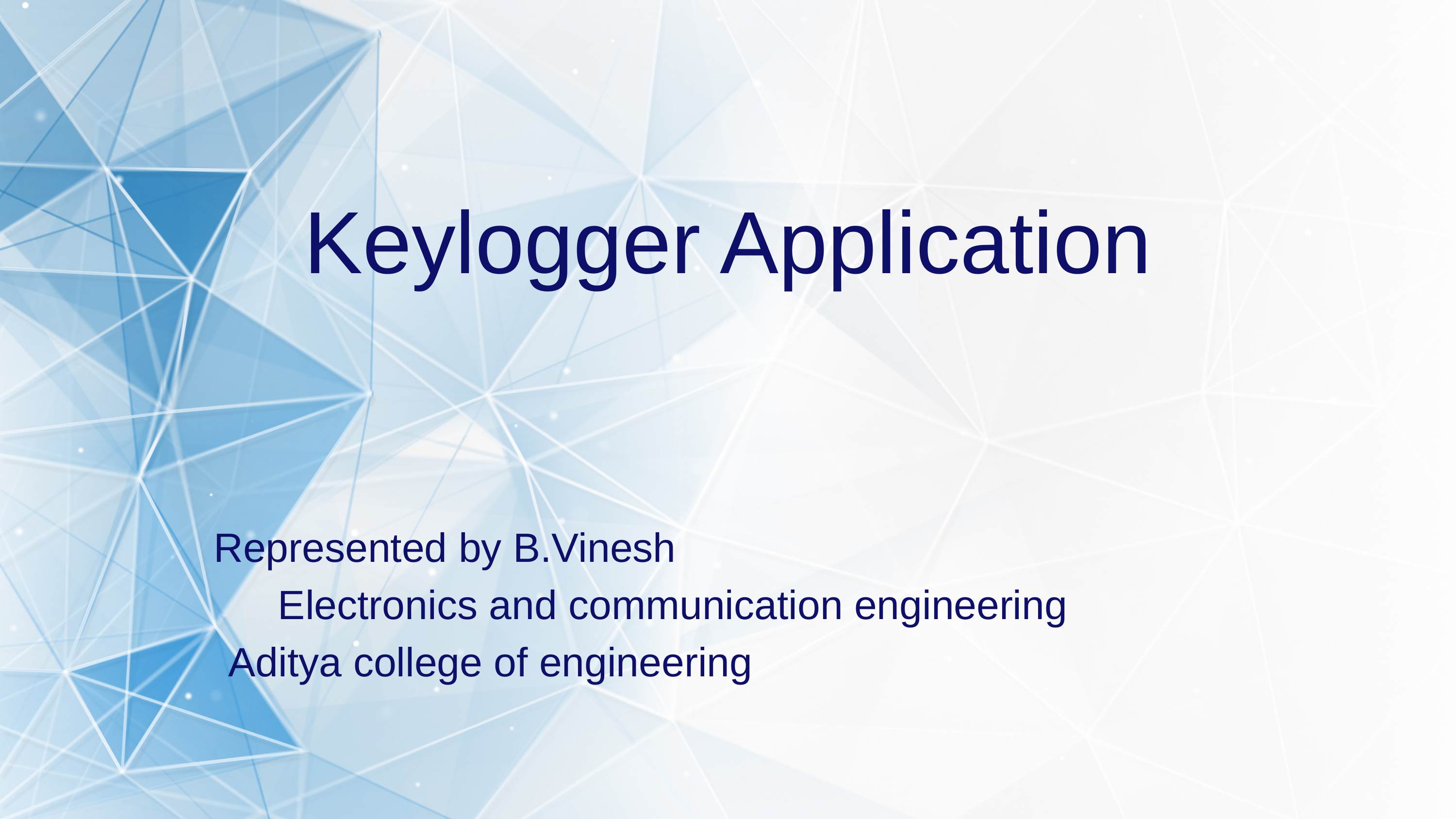

Keylogger Application
Represented by B.Vinesh
                                        Electronics and communication engineering
        Aditya college of engineering